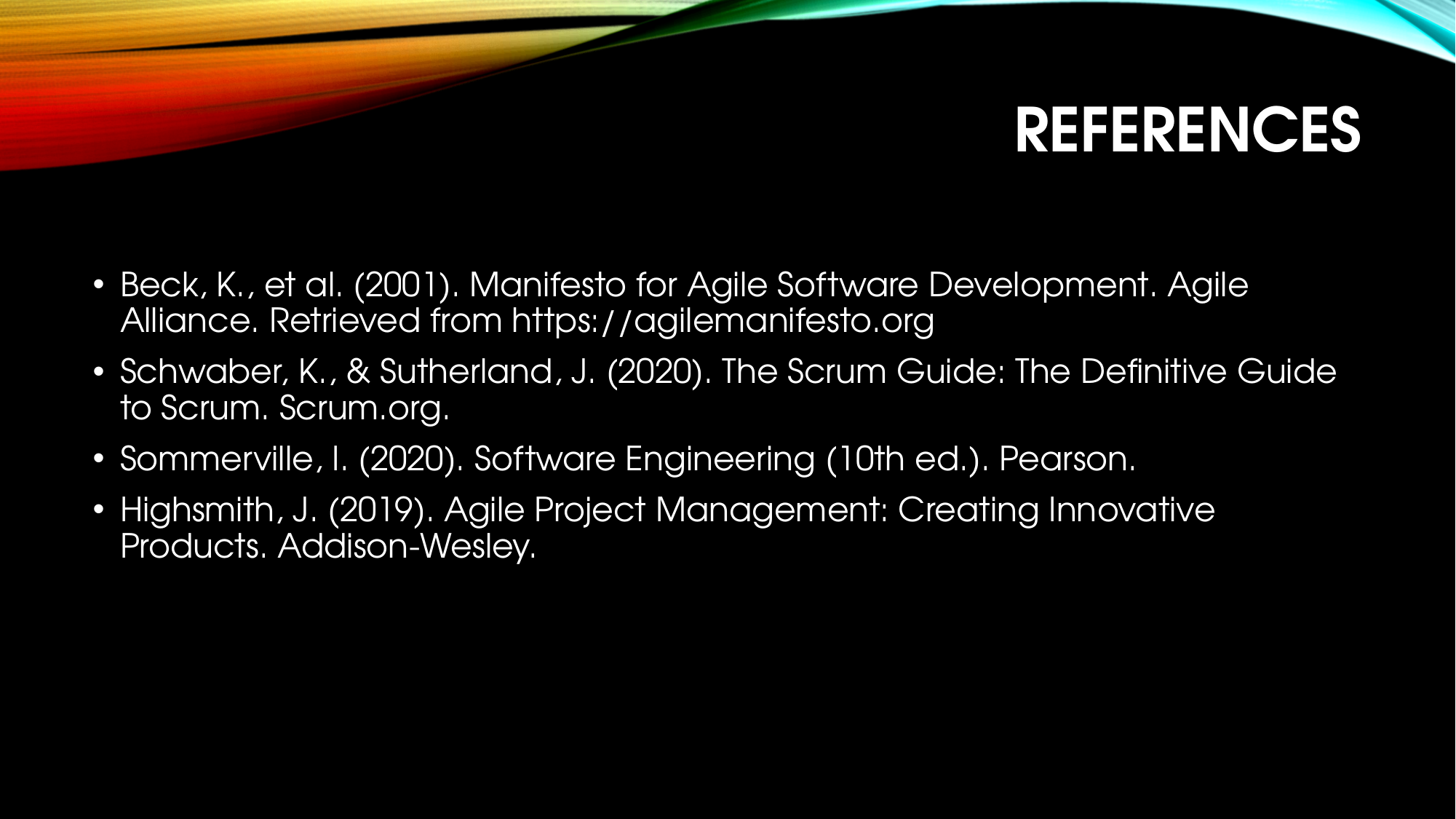

# References
Beck, K., et al. (2001). Manifesto for Agile Software Development. Agile Alliance. Retrieved from https://agilemanifesto.org
Schwaber, K., & Sutherland, J. (2020). The Scrum Guide: The Definitive Guide to Scrum. Scrum.org.
Sommerville, I. (2020). Software Engineering (10th ed.). Pearson.
Highsmith, J. (2019). Agile Project Management: Creating Innovative Products. Addison-Wesley.